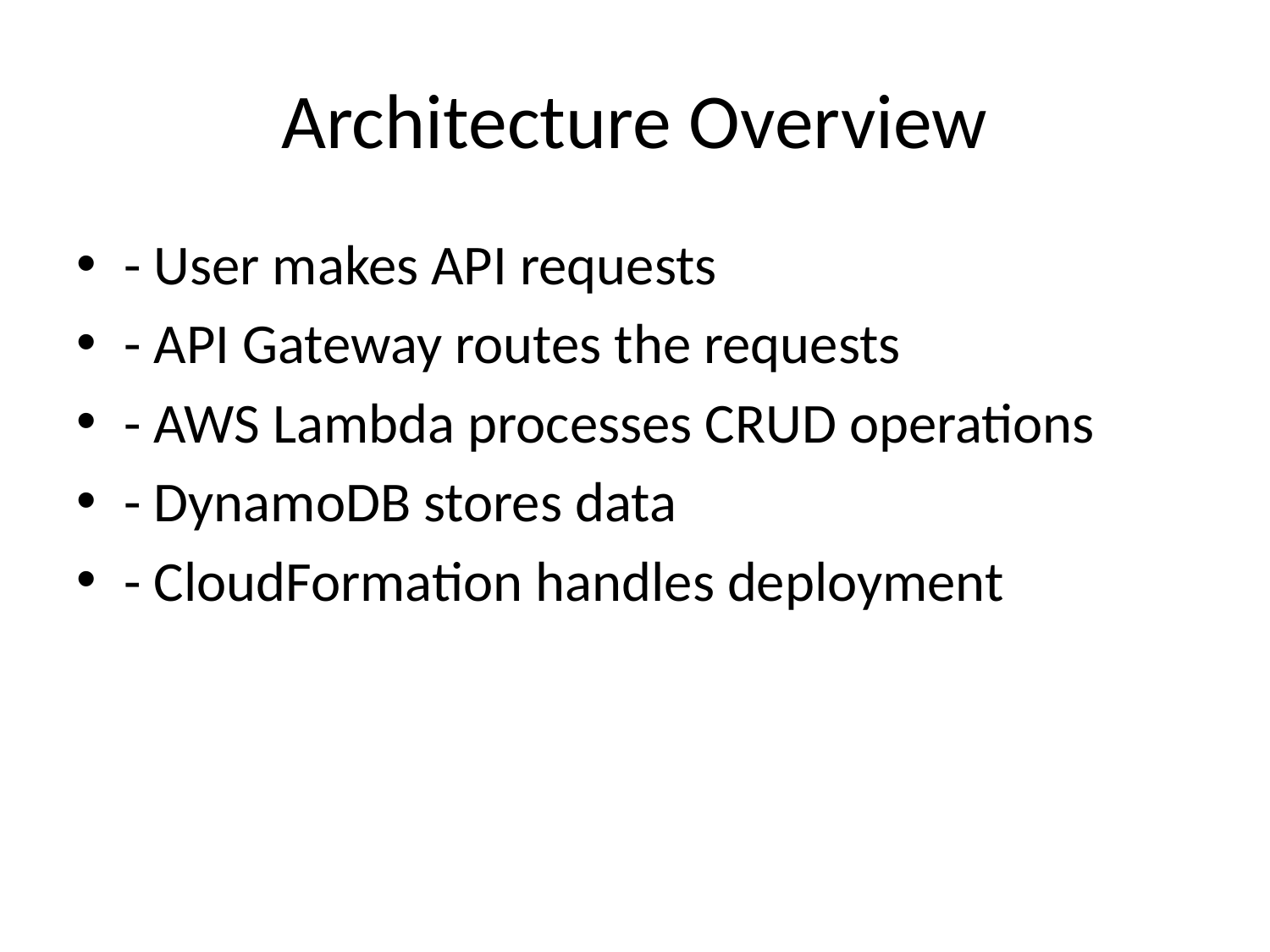

# Architecture Overview
- User makes API requests
- API Gateway routes the requests
- AWS Lambda processes CRUD operations
- DynamoDB stores data
- CloudFormation handles deployment